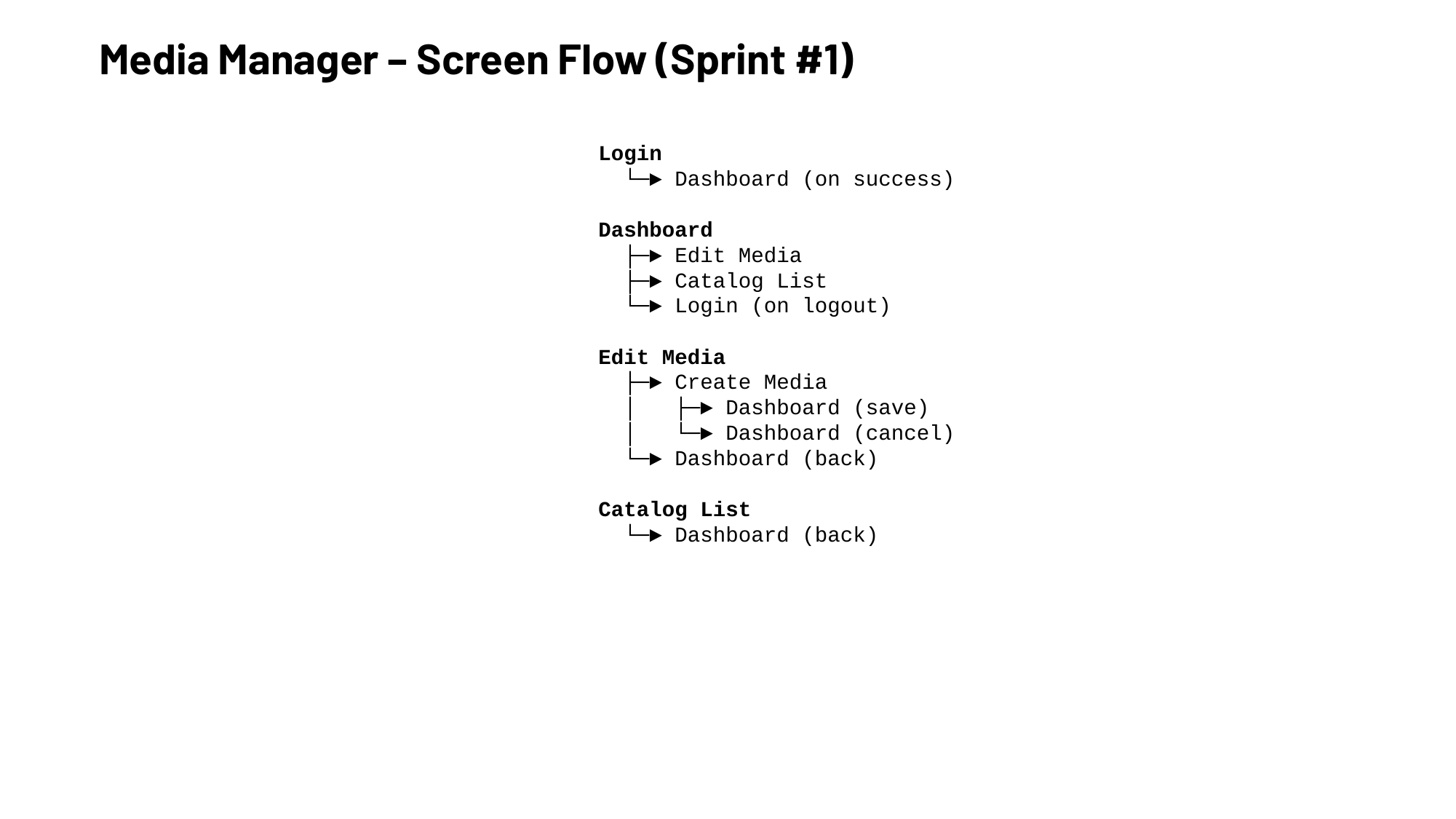

Media Manager – Screen Flow (Sprint #1)
Login
  └─► Dashboard (on success)

Dashboard
  ├─► Edit Media
  ├─► Catalog List
  └─► Login (on logout)

Edit Media
  ├─► Create Media
  │   ├─► Dashboard (save)
  │   └─► Dashboard (cancel)
  └─► Dashboard (back)

Catalog List
  └─► Dashboard (back)